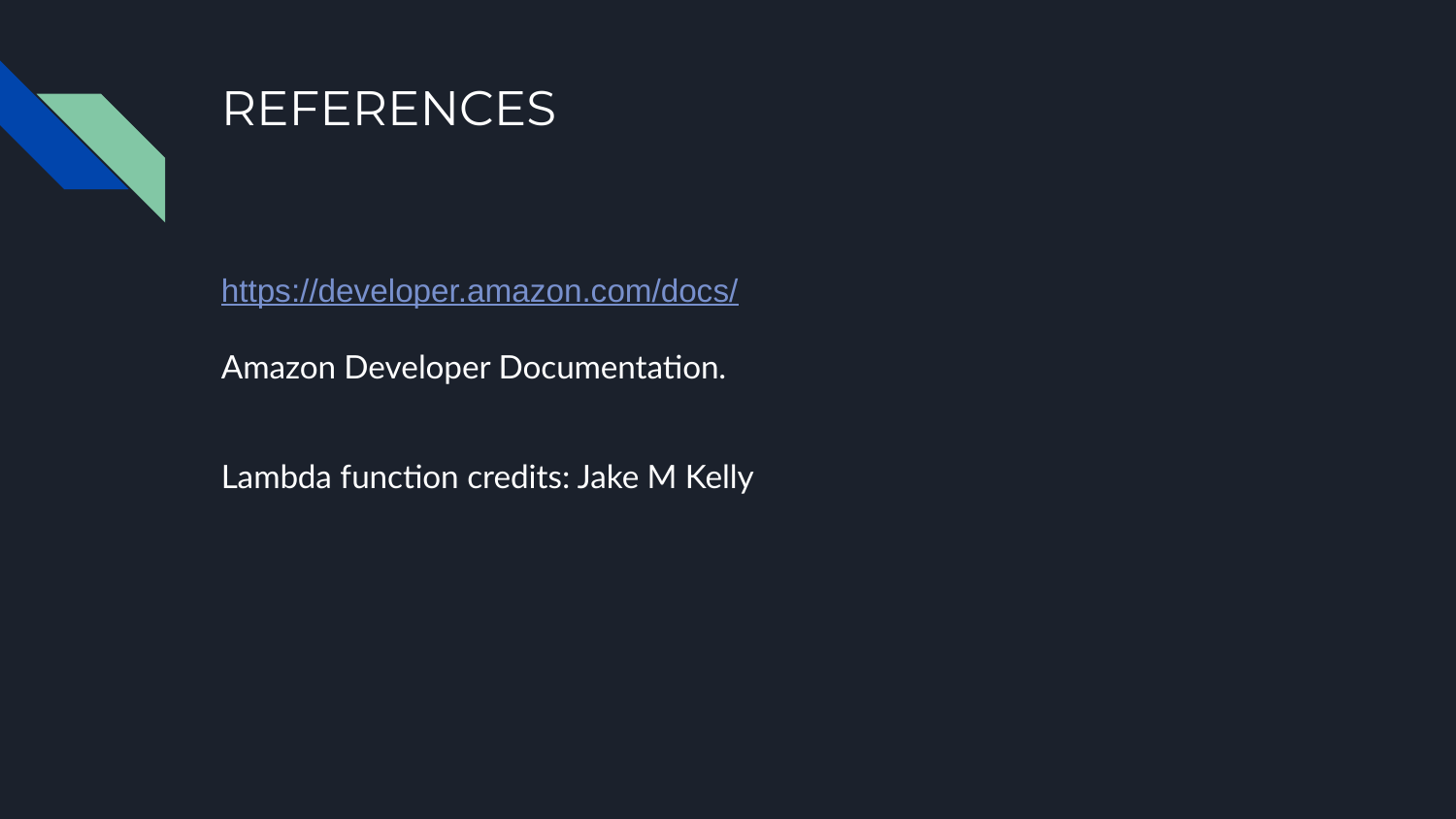

# REFERENCES
https://developer.amazon.com/docs/
Amazon Developer Documentation.
Lambda function credits: Jake M Kelly